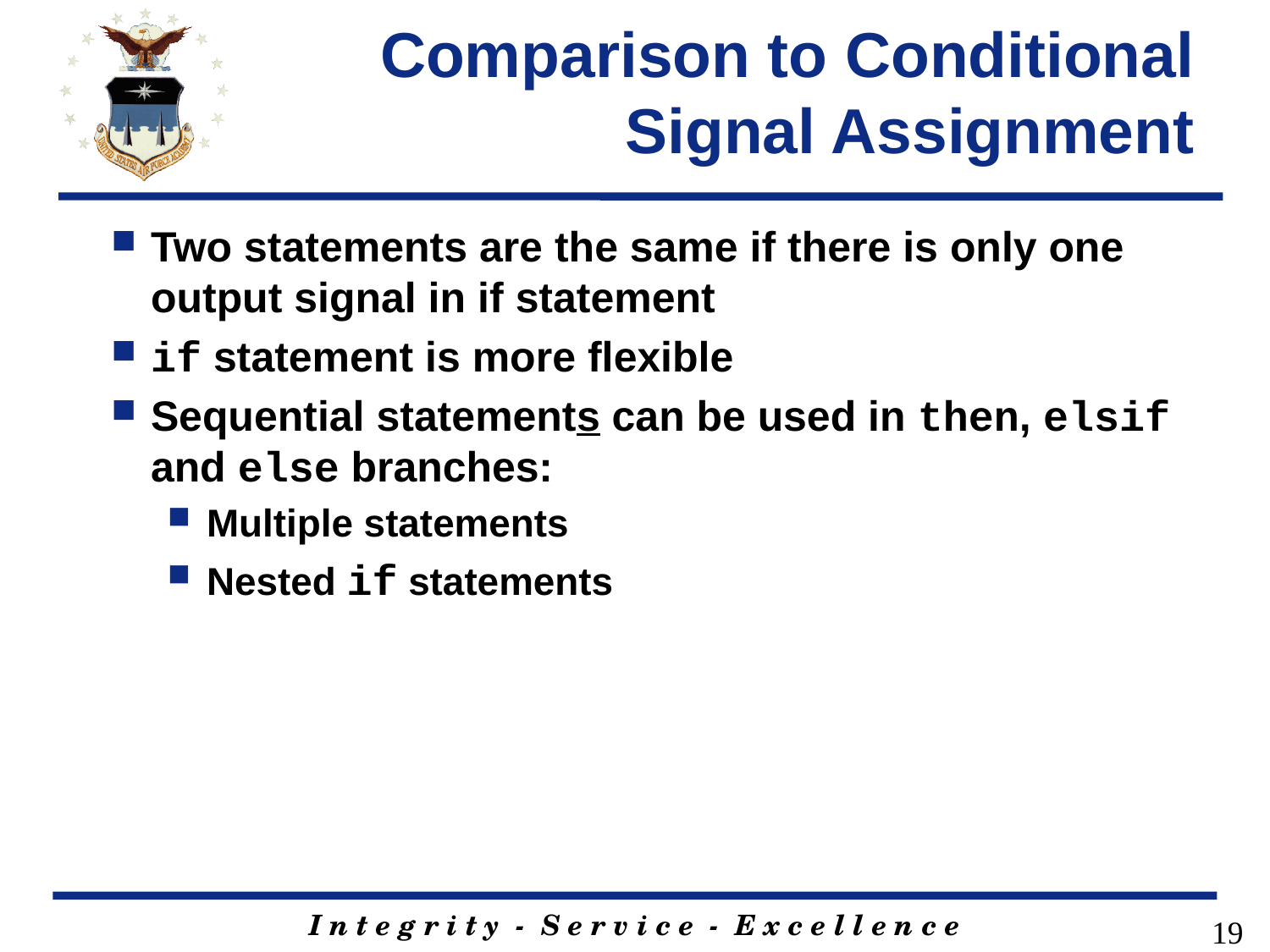

# Comparison to Conditional Signal Assignment
Two statements are the same if there is only one output signal in if statement
if statement is more flexible
Sequential statements can be used in then, elsif and else branches:
Multiple statements
Nested if statements

19